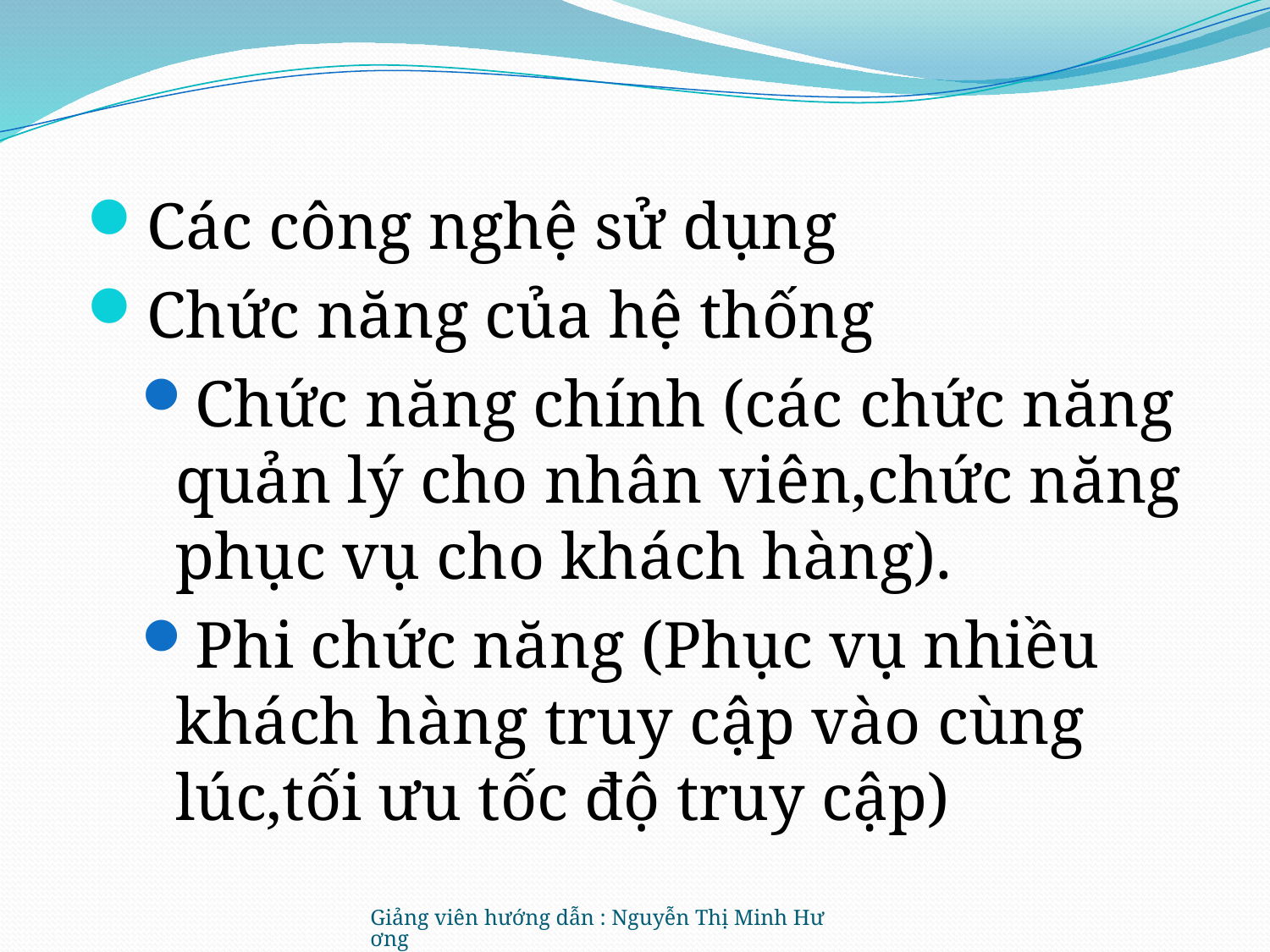

#
Các công nghệ sử dụng
Chức năng của hệ thống
Chức năng chính (các chức năng quản lý cho nhân viên,chức năng phục vụ cho khách hàng).
Phi chức năng (Phục vụ nhiều khách hàng truy cập vào cùng lúc,tối ưu tốc độ truy cập)
Giảng viên hướng dẫn : Nguyễn Thị Minh Hương